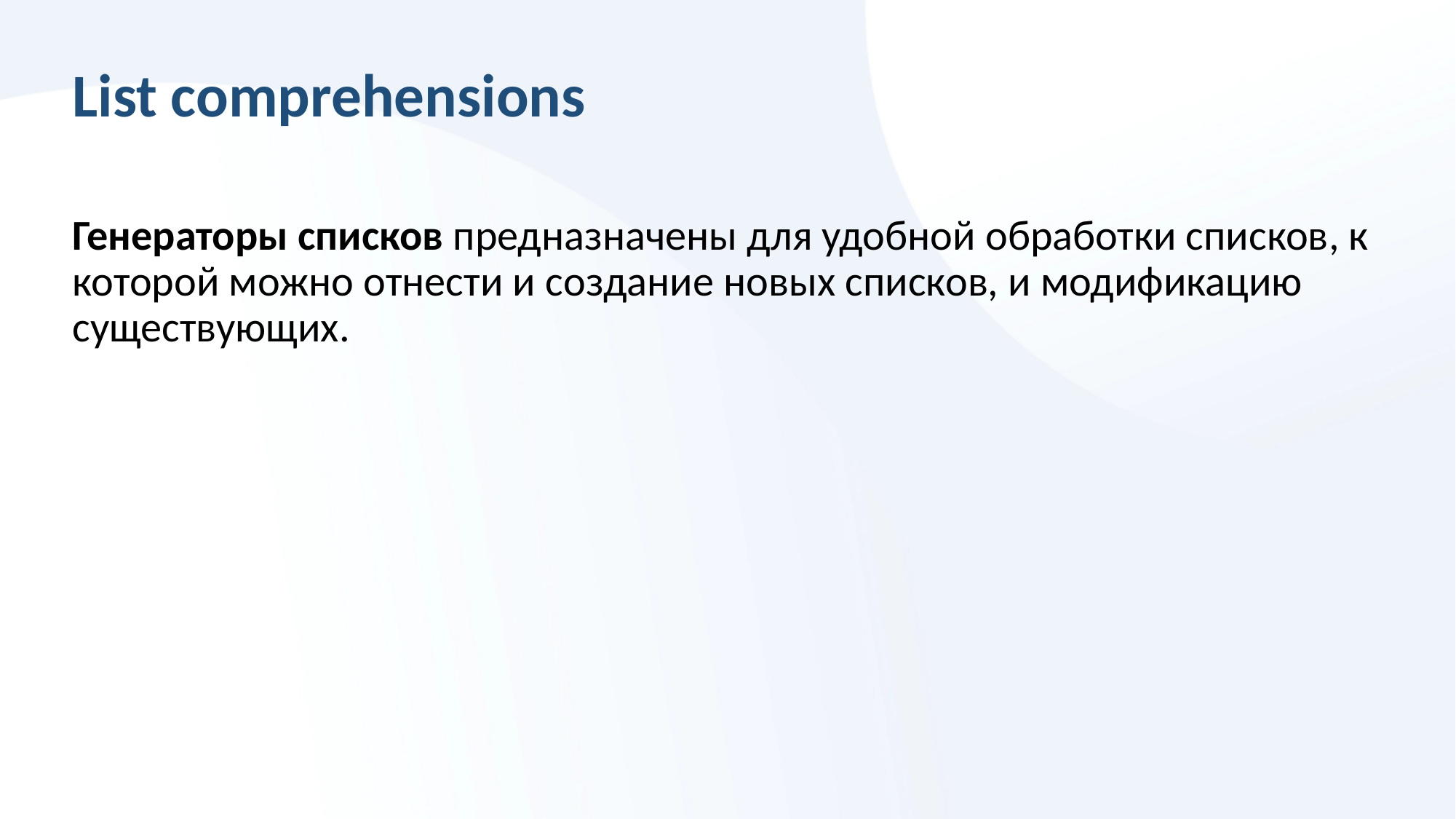

# List comprehensions
Генераторы списков предназначены для удобной обработки списков, к которой можно отнести и создание новых списков, и модификацию существующих.